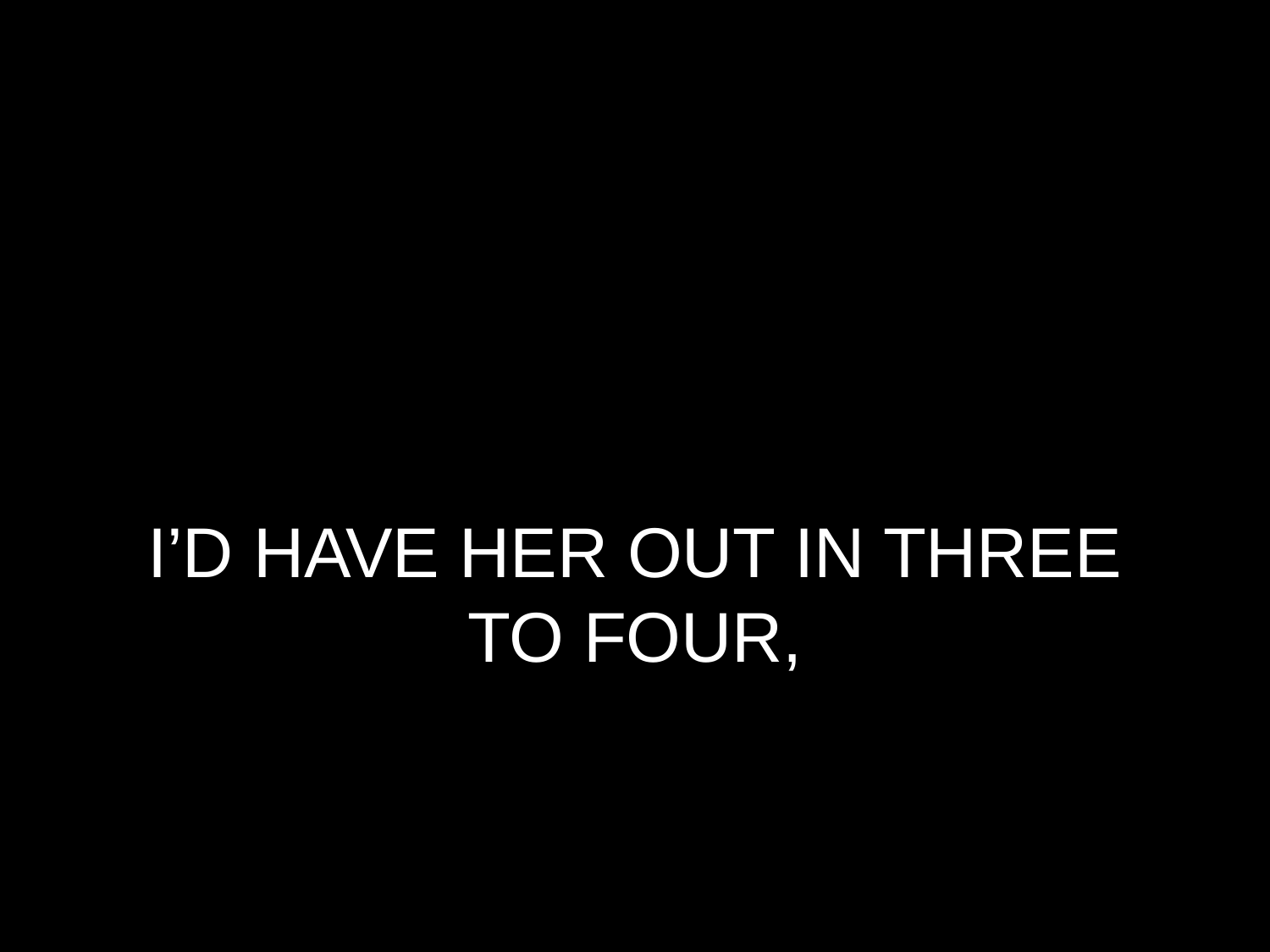

# I’D HAVE HER OUT IN THREE TO FOUR,